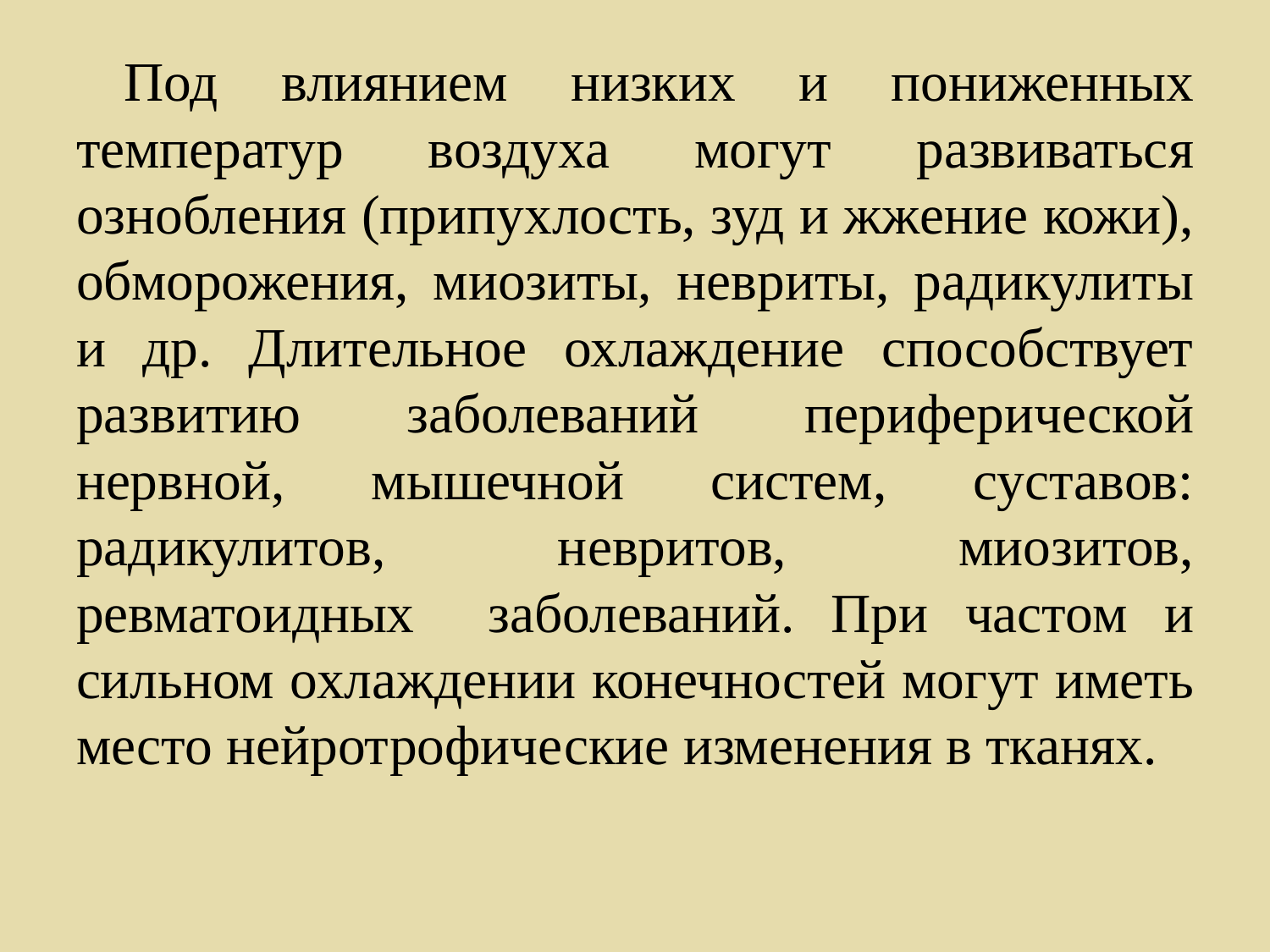

Под влиянием низких и пониженных температур воздуха могут развиваться ознобления (припухлость, зуд и жжение кожи), обморожения, миозиты, невриты, радикулиты и др. Длительное охлаждение способствует развитию заболеваний периферической нервной, мышечной систем, суставов: радикулитов, невритов, миозитов, ревматоидных  заболеваний. При частом и сильном охлаждении конечностей могут иметь место нейротрофические изменения в тканях.